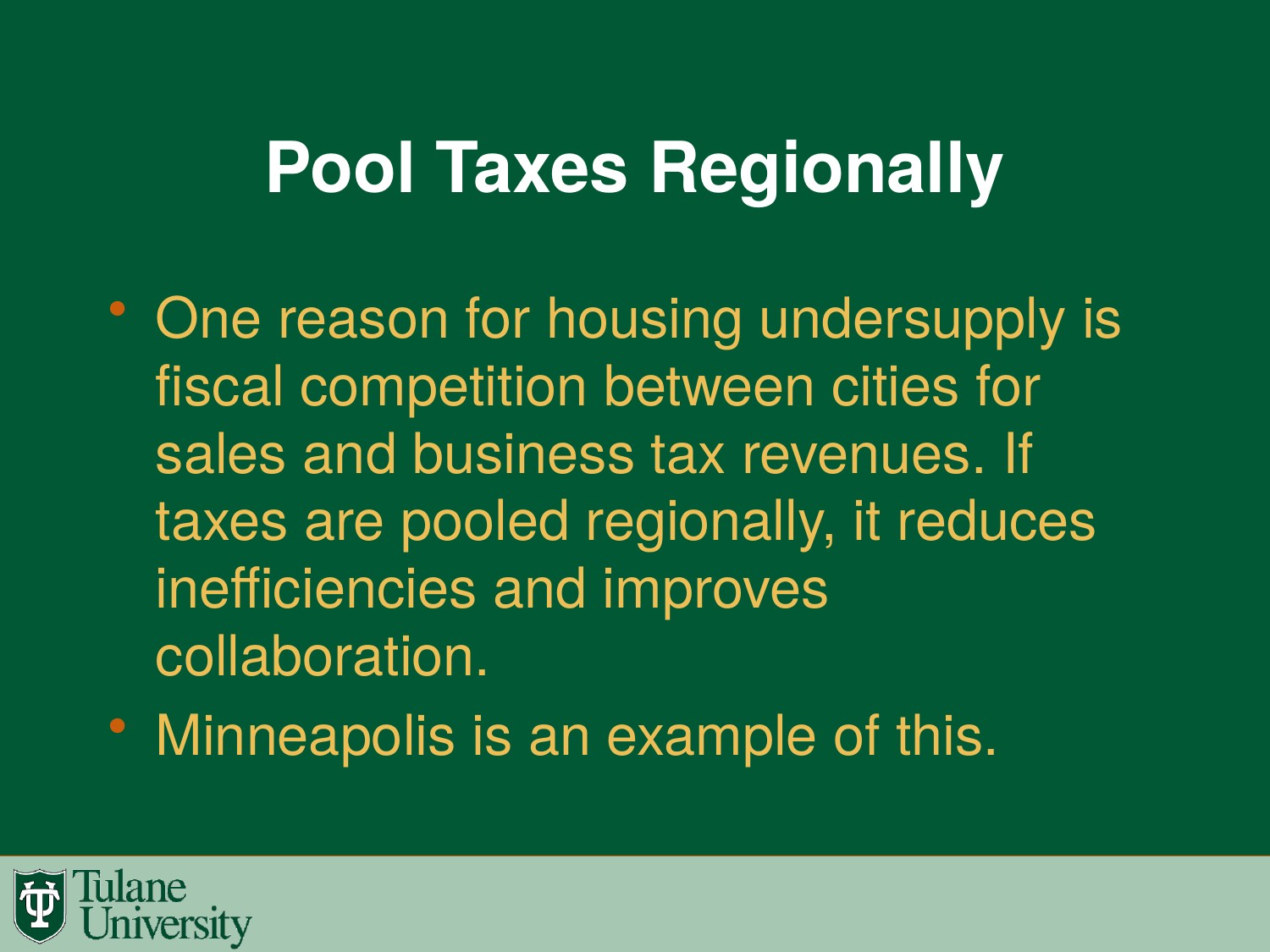

# Pool Taxes Regionally
One reason for housing undersupply is fiscal competition between cities for sales and business tax revenues. If taxes are pooled regionally, it reduces inefficiencies and improves collaboration.
Minneapolis is an example of this.